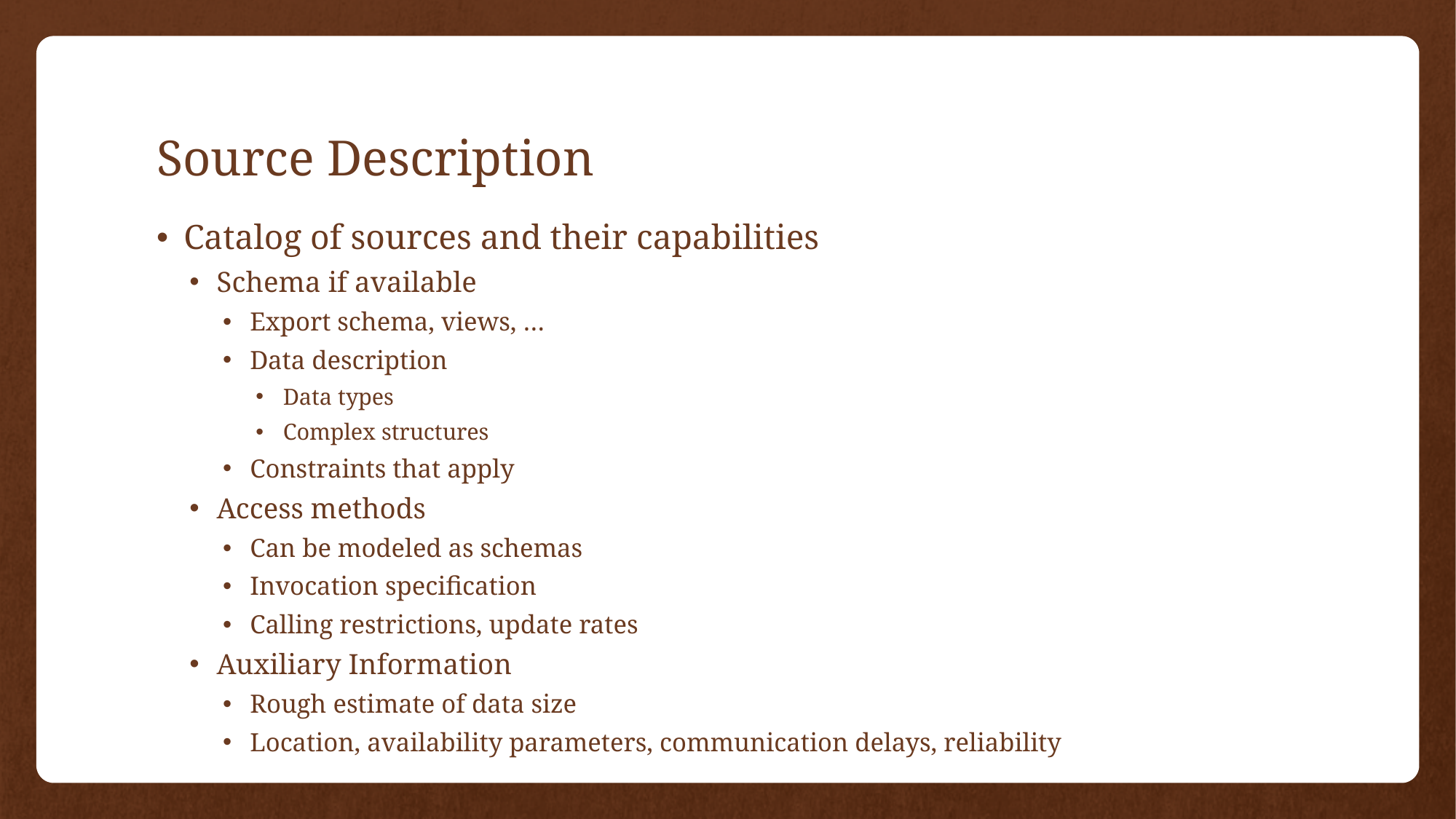

# Source Description
Catalog of sources and their capabilities
Schema if available
Export schema, views, …
Data description
Data types
Complex structures
Constraints that apply
Access methods
Can be modeled as schemas
Invocation specification
Calling restrictions, update rates
Auxiliary Information
Rough estimate of data size
Location, availability parameters, communication delays, reliability